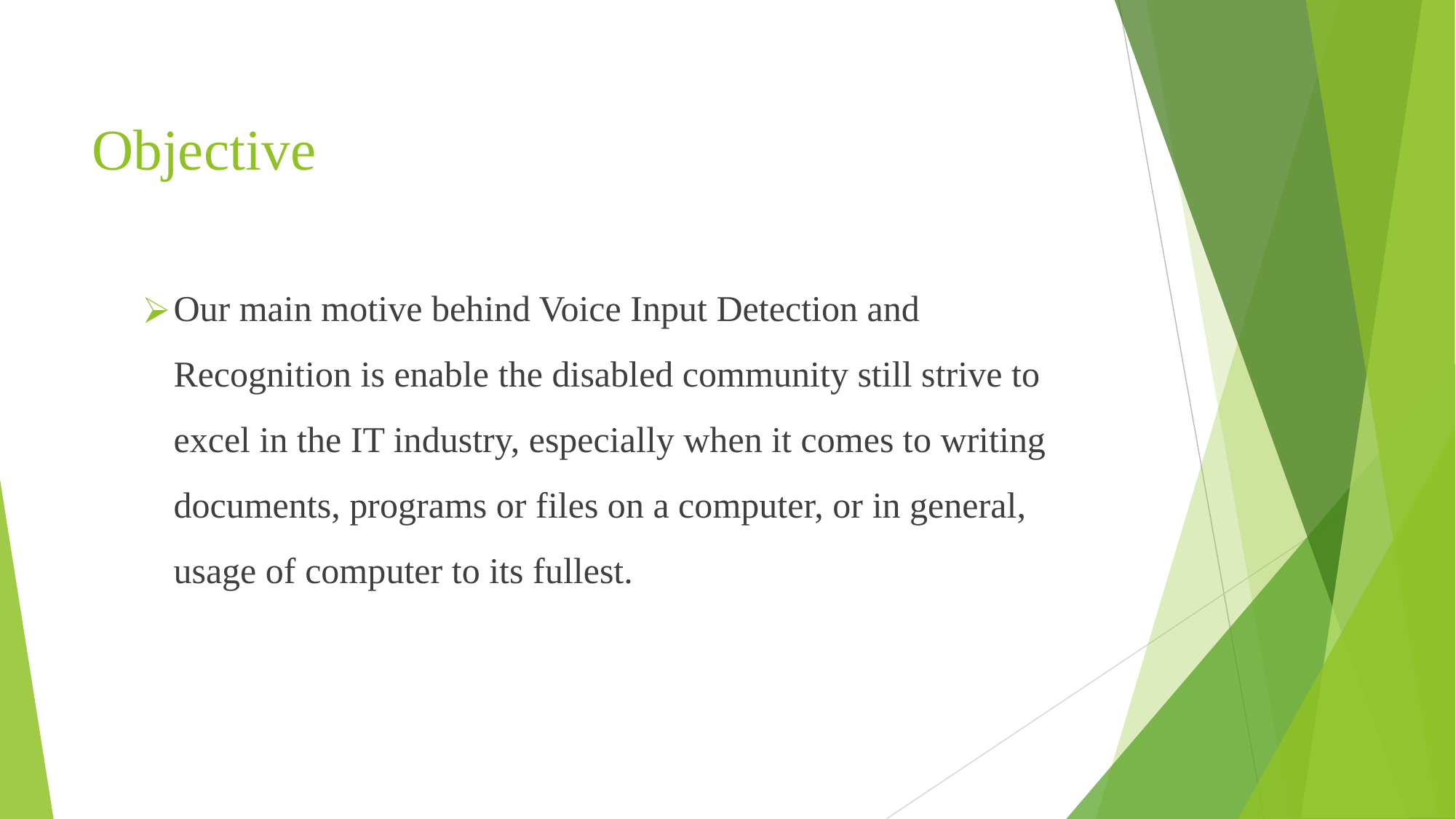

# Objective
Our main motive behind Voice Input Detection and Recognition is enable the disabled community still strive to excel in the IT industry, especially when it comes to writing documents, programs or files on a computer, or in general, usage of computer to its fullest.